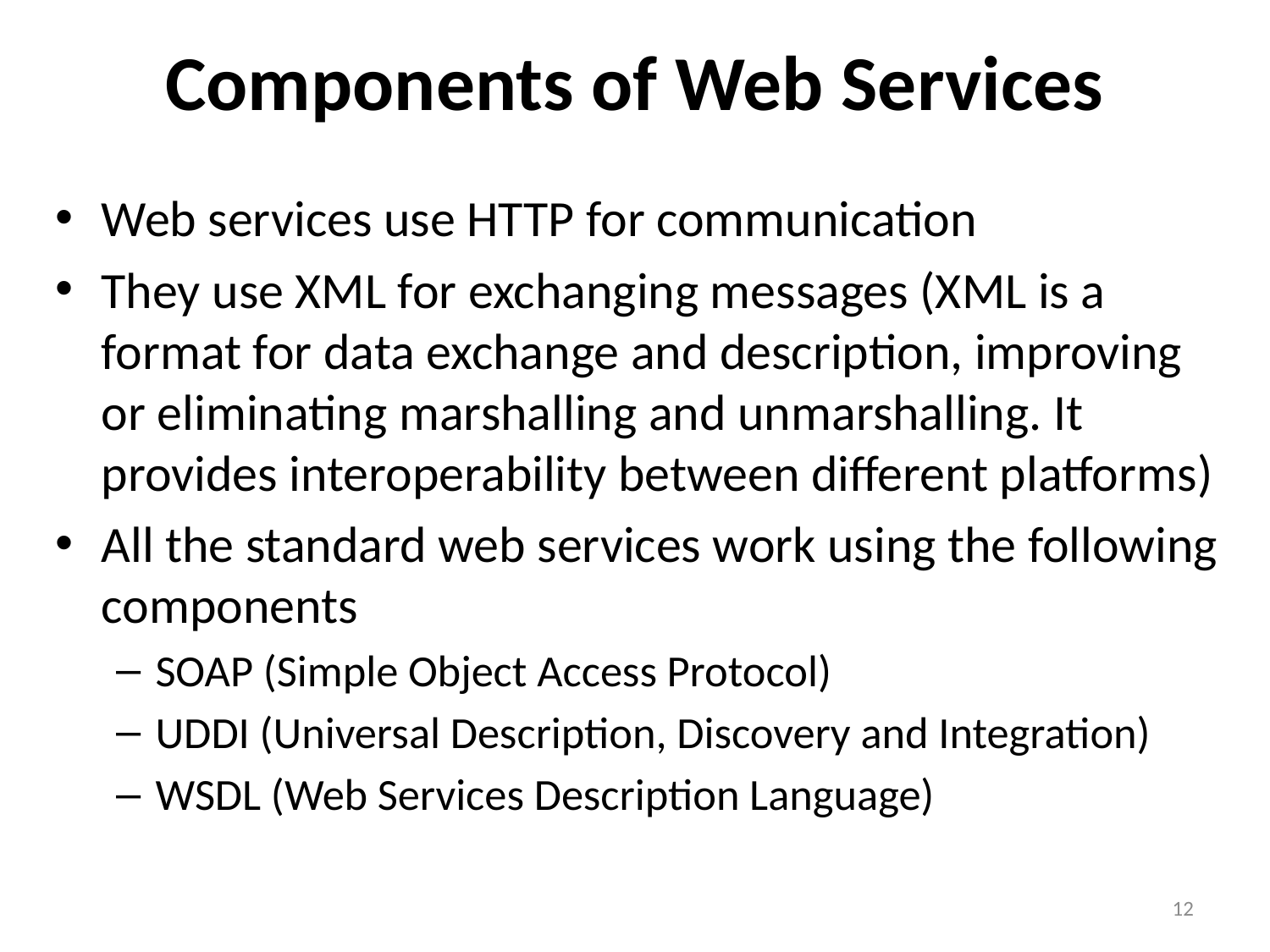

# Components of Web Services
Web services use HTTP for communication
They use XML for exchanging messages (XML is a format for data exchange and description, improving or eliminating marshalling and unmarshalling. It provides interoperability between different platforms)
All the standard web services work using the following components
SOAP (Simple Object Access Protocol)
UDDI (Universal Description, Discovery and Integration)
WSDL (Web Services Description Language)

12